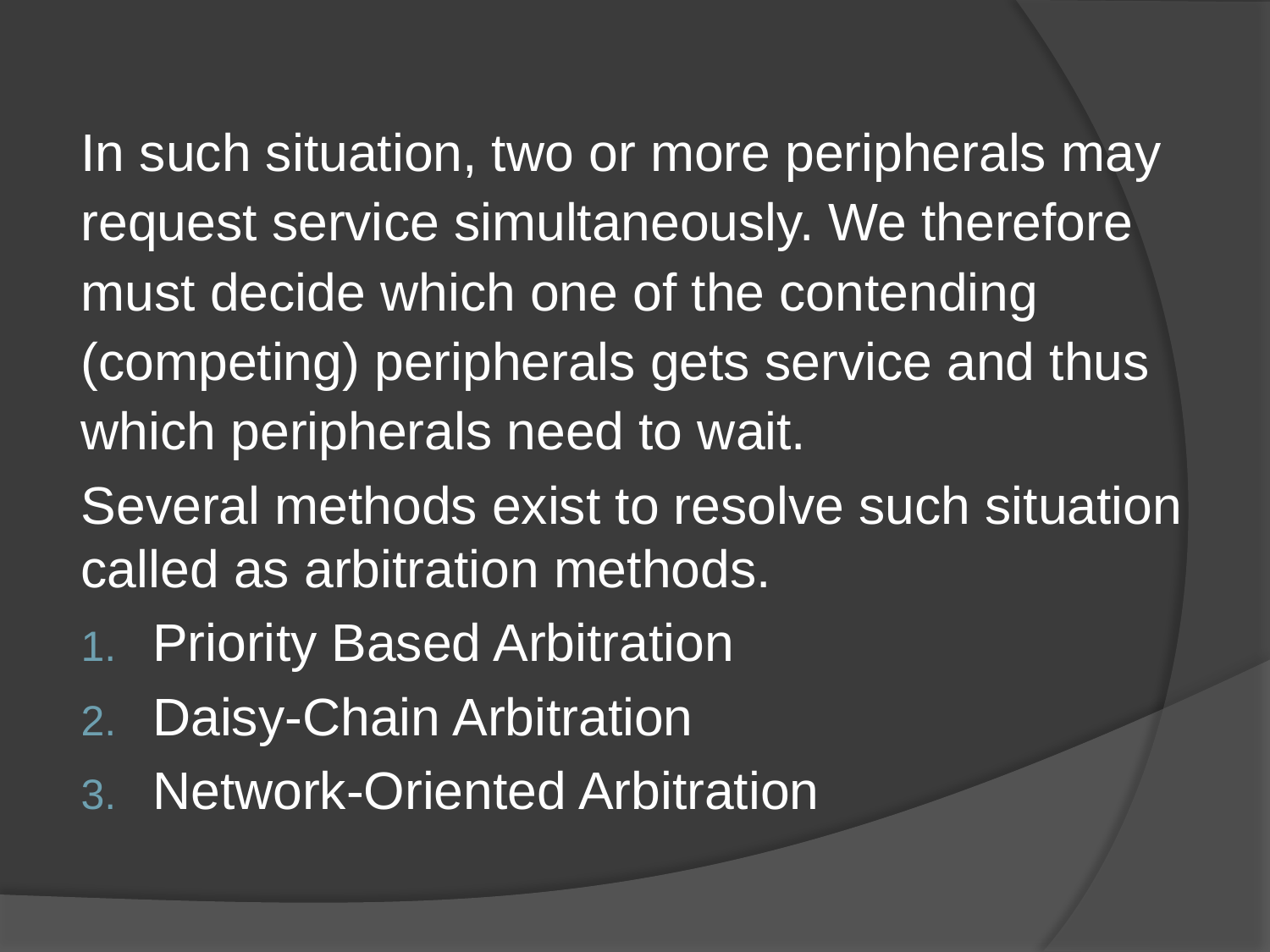

In such situation, two or more peripherals may request service simultaneously. We therefore must decide which one of the contending (competing) peripherals gets service and thus which peripherals need to wait.
Several methods exist to resolve such situation called as arbitration methods.
Priority Based Arbitration
Daisy-Chain Arbitration
Network-Oriented Arbitration